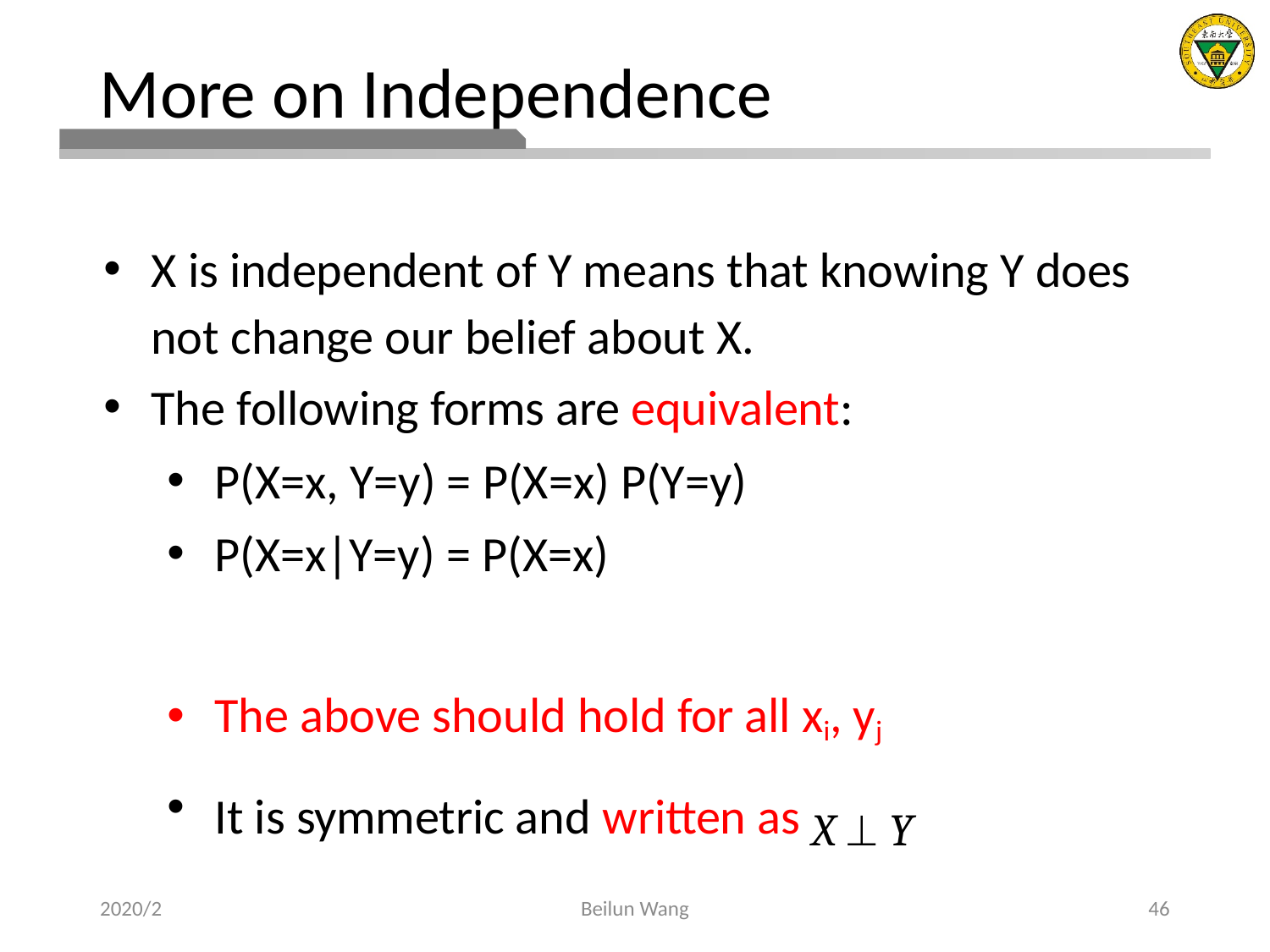

# More on Independence
X is independent of Y means that knowing Y does not change our belief about X.
The following forms are equivalent:
P(X=x, Y=y) = P(X=x) P(Y=y)
P(X=x|Y=y) = P(X=x)

The above should hold for all xi, yj
It is symmetric and written as X ⊥ Y

2020/2
Beilun Wang
46